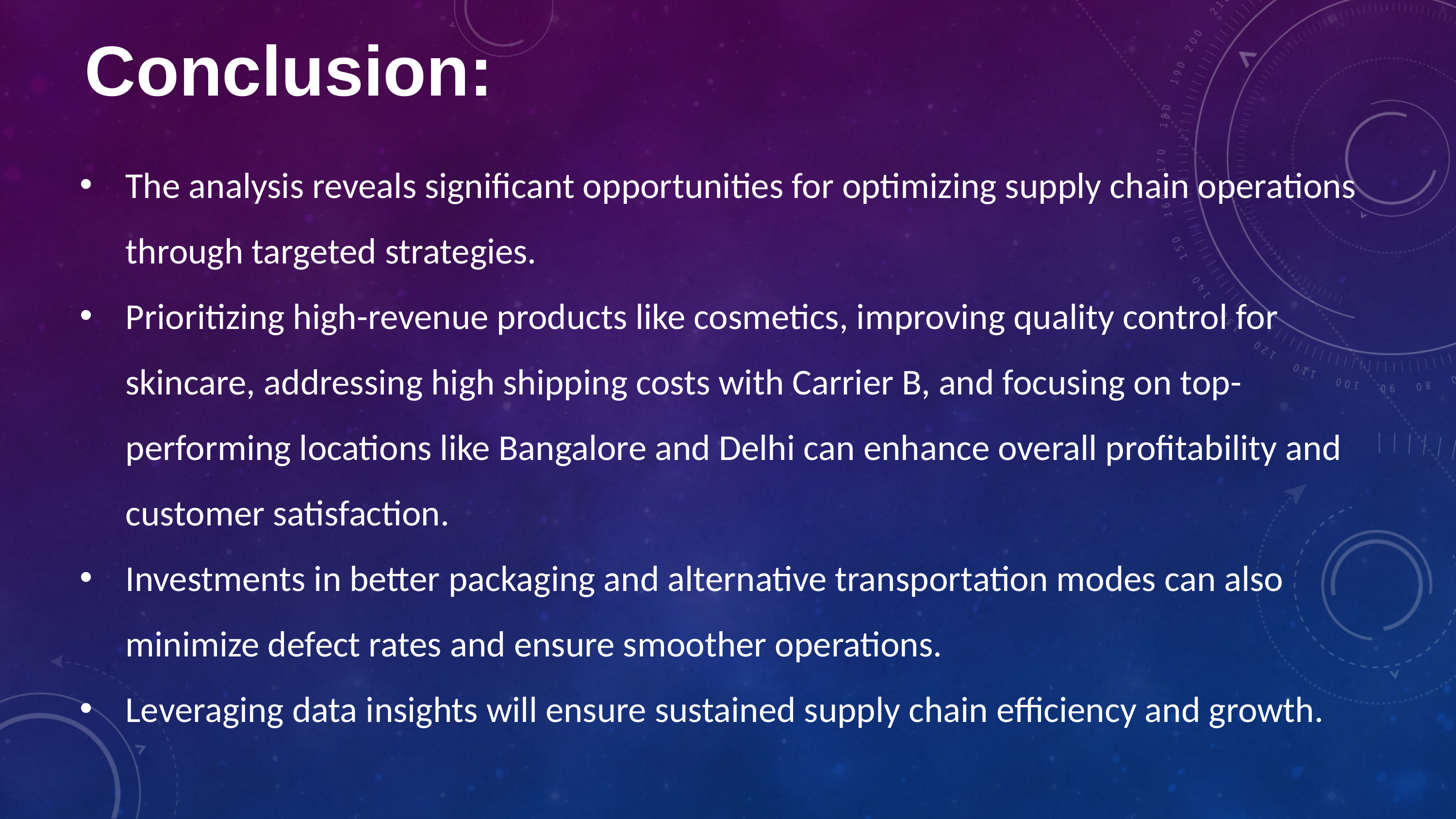

Conclusion:
The analysis reveals significant opportunities for optimizing supply chain operations through targeted strategies.
Prioritizing high-revenue products like cosmetics, improving quality control for skincare, addressing high shipping costs with Carrier B, and focusing on top-performing locations like Bangalore and Delhi can enhance overall profitability and customer satisfaction.
Investments in better packaging and alternative transportation modes can also minimize defect rates and ensure smoother operations.
Leveraging data insights will ensure sustained supply chain efficiency and growth.